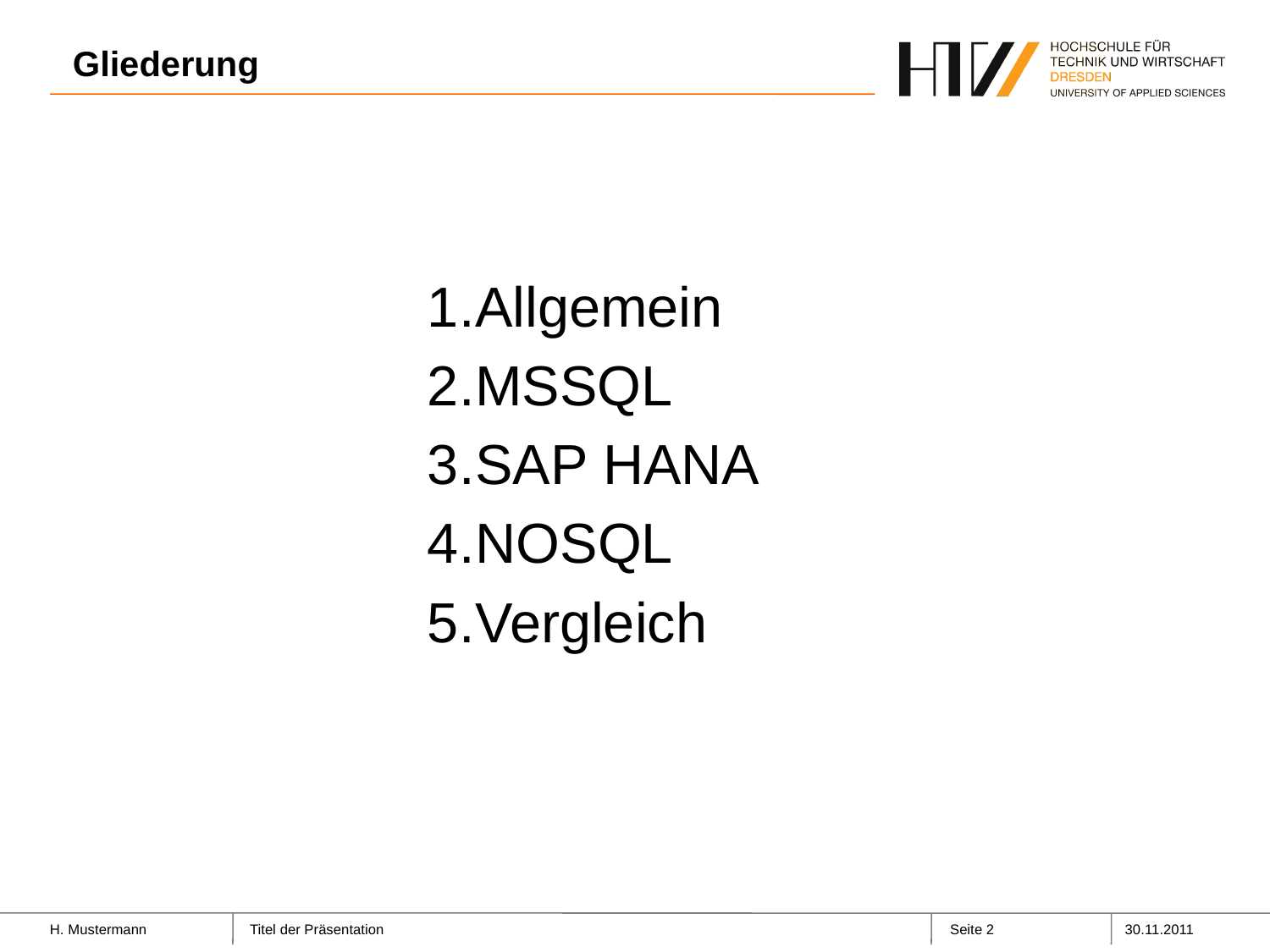

# Gliederung
Allgemein
MSSQL
SAP HANA
NOSQL
Vergleich